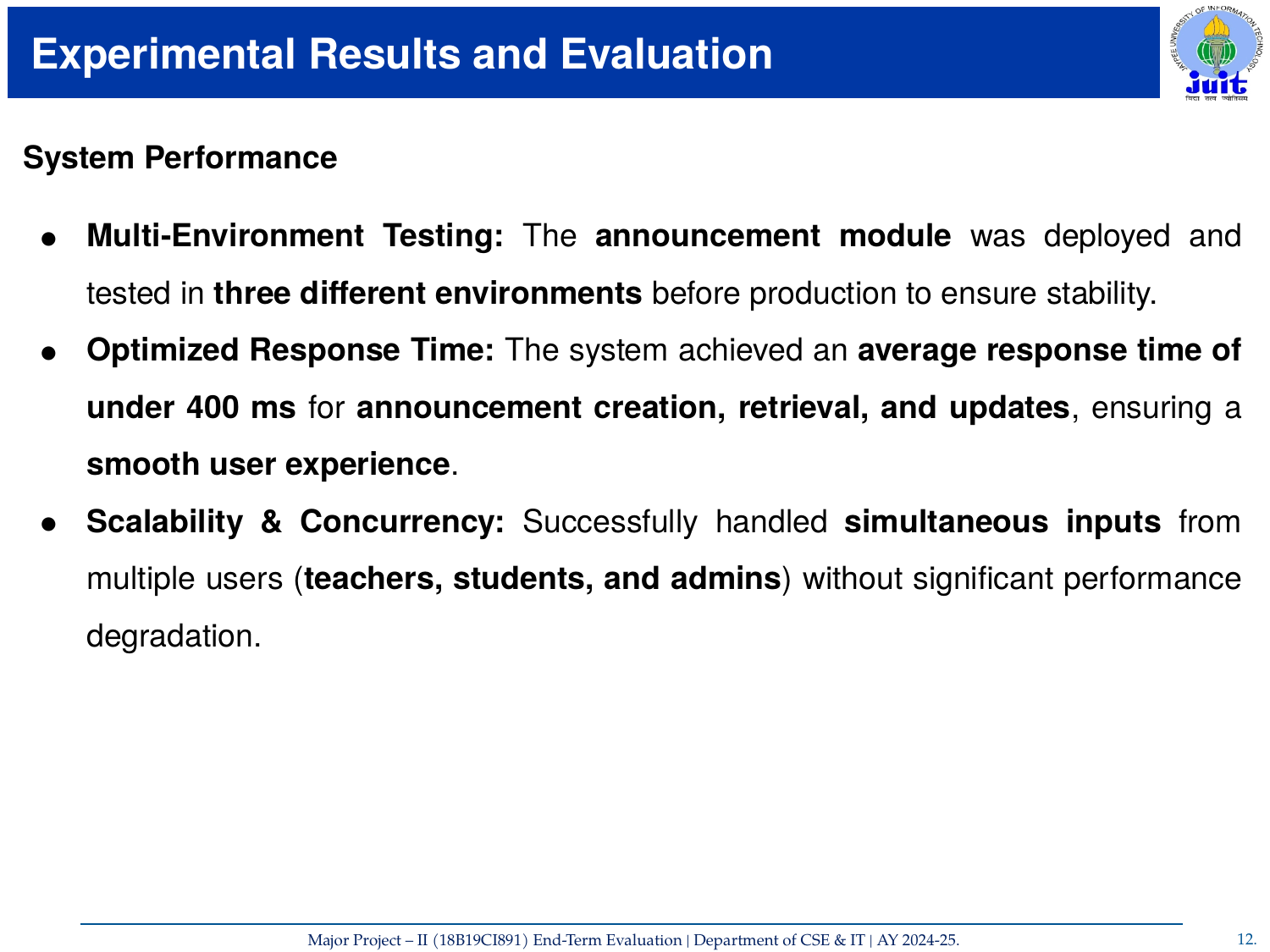

# Experimental Results and Evaluation
System Performance
Multi-Environment Testing: The announcement module was deployed and tested in three different environments before production to ensure stability.
Optimized Response Time: The system achieved an average response time of under 400 ms for announcement creation, retrieval, and updates, ensuring a smooth user experience.
Scalability & Concurrency: Successfully handled simultaneous inputs from multiple users (teachers, students, and admins) without significant performance degradation.